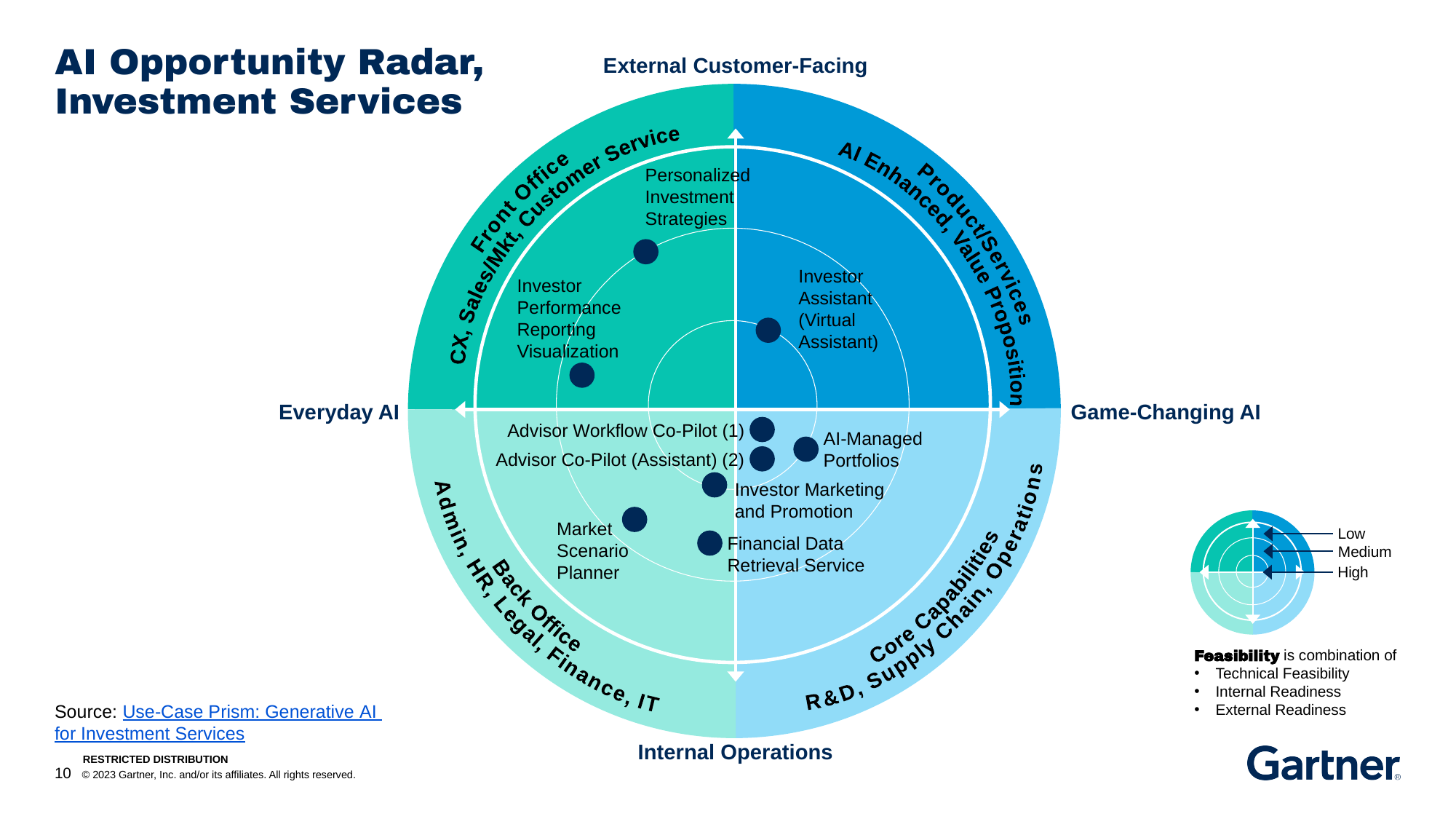

# AI Opportunity Radar, Investment Services
Personalized Investment Strategies

Investor Assistant (Virtual Assistant)
Investor Performance Reporting Visualization

Advisor Workflow Co-Pilot (1)

AI-Managed Portfolios

Advisor Co-Pilot (Assistant) (2)

Investor Marketing and Promotion

Market Scenario Planner
Financial Data Retrieval Service

Source: Use-Case Prism: Generative AI for Investment Services